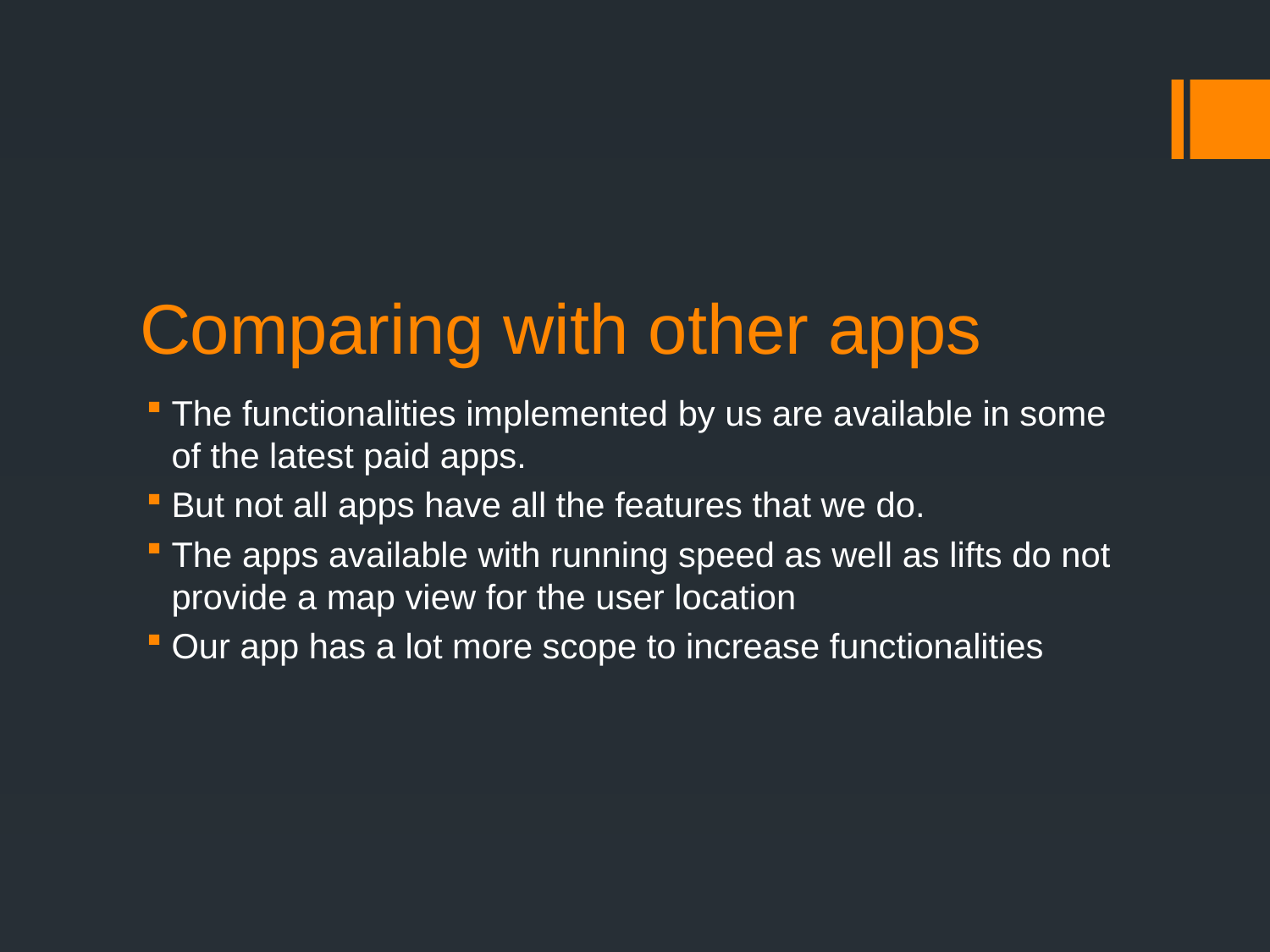

# Comparing with other apps
The functionalities implemented by us are available in some of the latest paid apps.
But not all apps have all the features that we do.
The apps available with running speed as well as lifts do not provide a map view for the user location
Our app has a lot more scope to increase functionalities